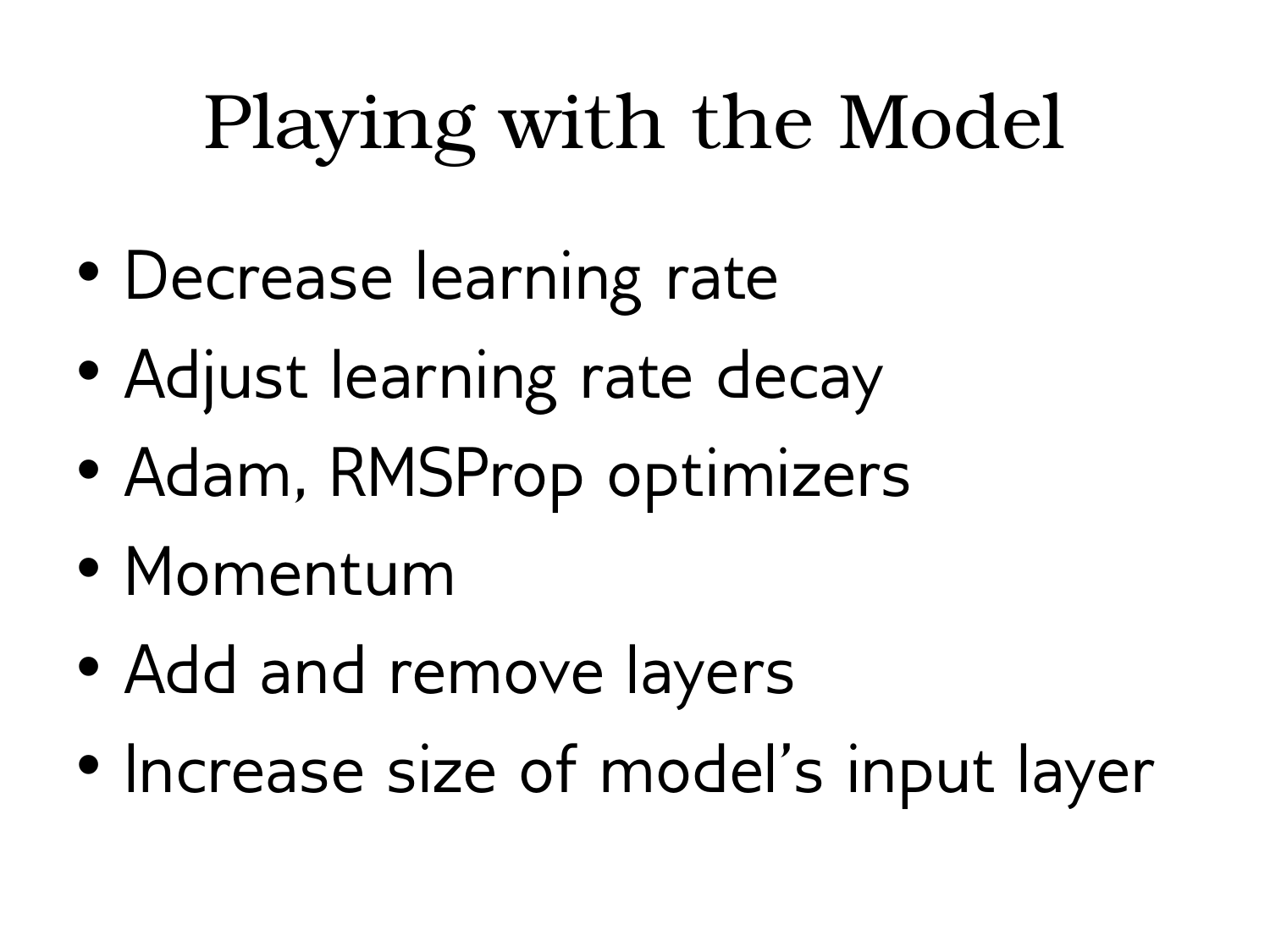

# Playing with the Model
Decrease learning rate
Adjust learning rate decay
Adam, RMSProp optimizers
Momentum
Add and remove layers
Increase size of model’s input layer